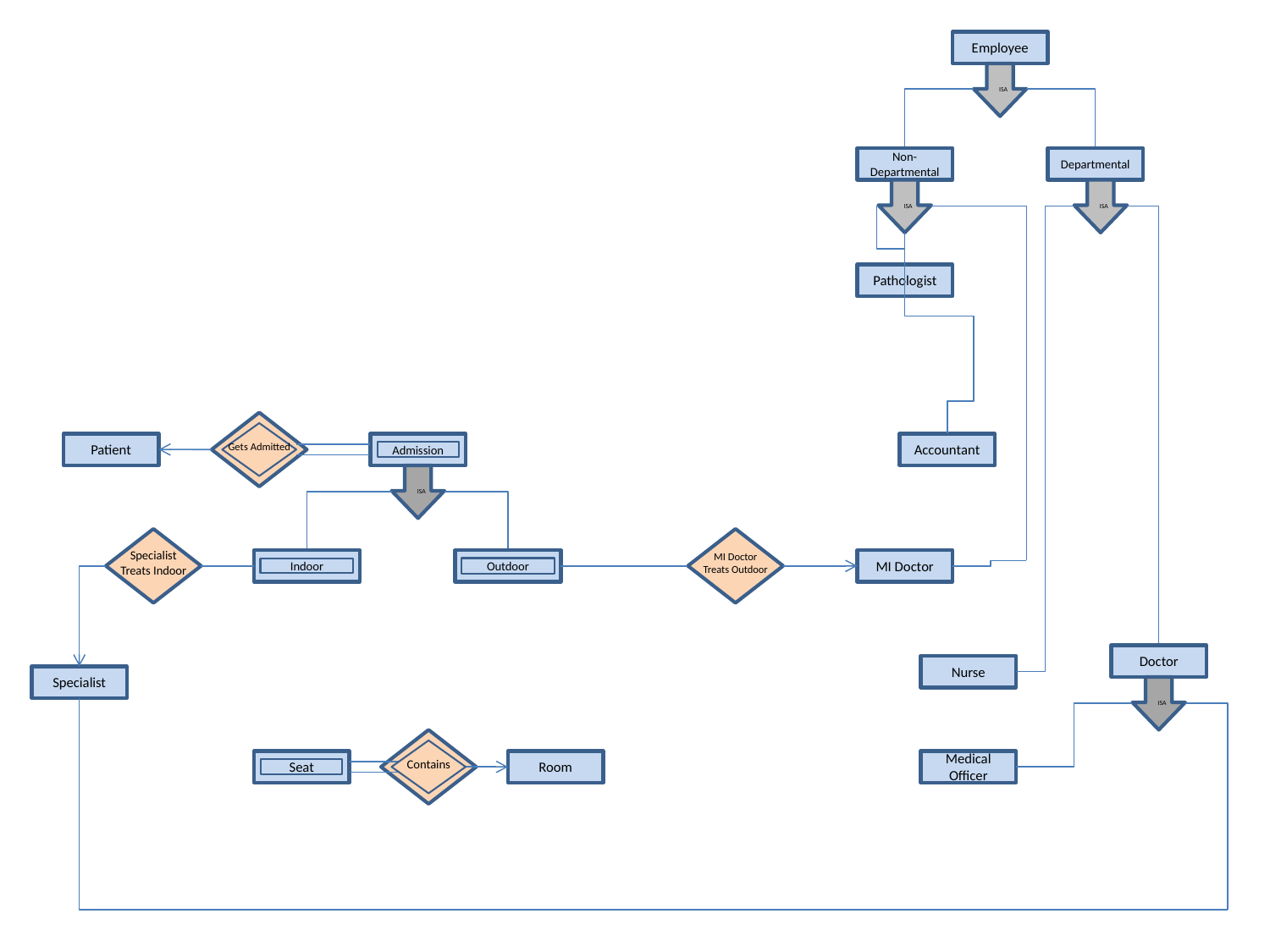

Employee

ISA

Non-
Departmental
Departmental

ISA

ISA

Pathologist

Gets Admitted
Patient

Accountant
Admission

ISA

Specialist
Treats Indoor
MI Doctor
Treats Outdoor

MI Doctor
Outdoor
Indoor
Doctor
Nurse
Specialist

ISA

Contains

Room
Medical Officer
Seat